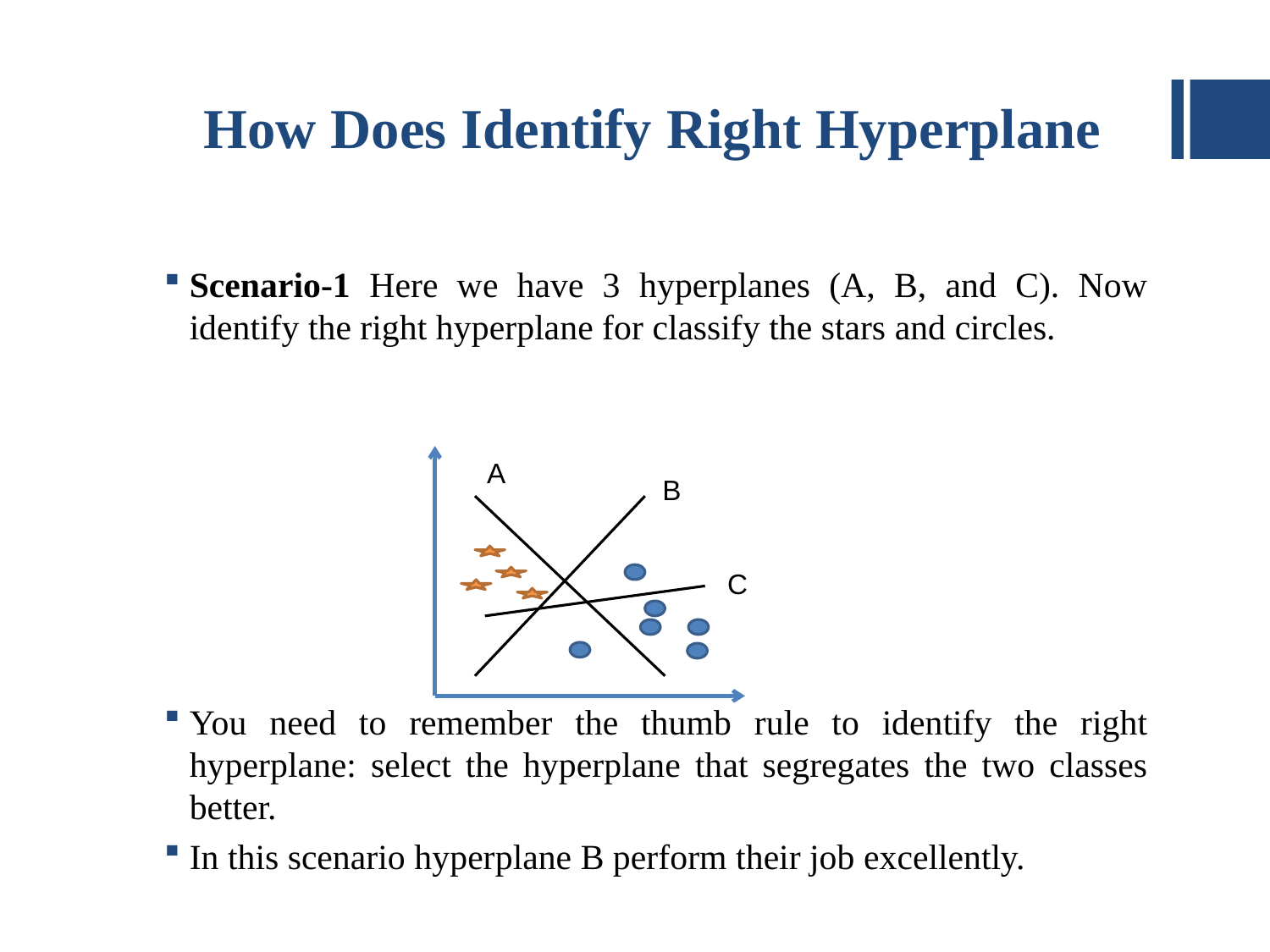

# How Does Identify Right Hyperplane
Scenario-1 Here we have 3 hyperplanes (A, B, and C). Now identify the right hyperplane for classify the stars and circles.

You need to remember the thumb rule to identify the right hyperplane: select the hyperplane that segregates the two classes better.
In this scenario hyperplane B perform their job excellently.
A
B

C